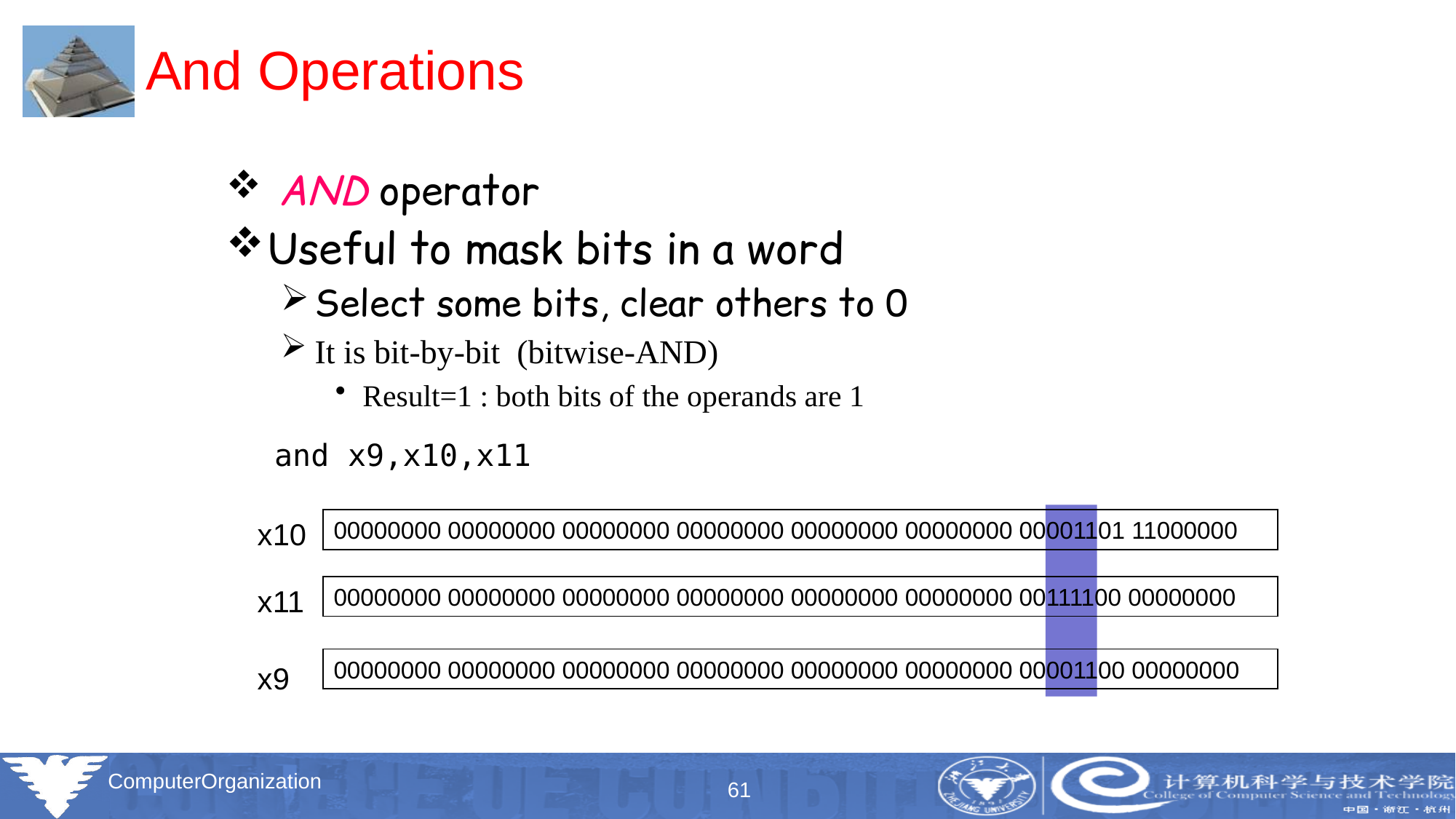

# And Operations
 AND operator
Useful to mask bits in a word
Select some bits, clear others to 0
It is bit-by-bit  (bitwise-AND)
Result=1 : both bits of the operands are 1

and x9,x10,x11

x10
00000000 00000000 00000000 00000000 00000000 00000000 00001101 11000000
x11
00000000 00000000 00000000 00000000 00000000 00000000 00111100 00000000
00000000 00000000 00000000 00000000 00000000 00000000 00001100 00000000
x9